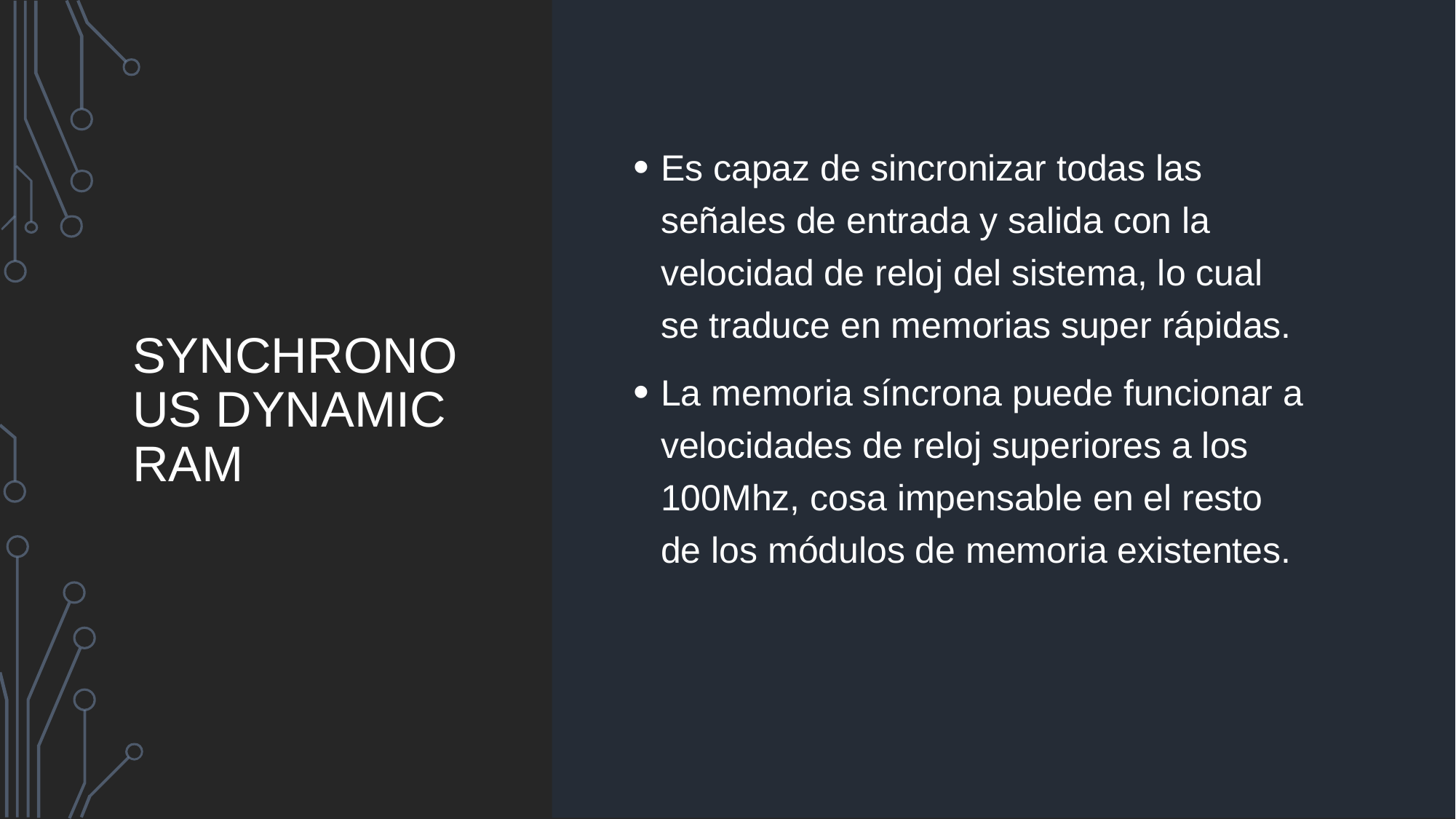

# SYNCHRONOUS DYNAMIC RAM
Es capaz de sincronizar todas las señales de entrada y salida con la velocidad de reloj del sistema, lo cual se traduce en memorias super rápidas.
La memoria síncrona puede funcionar a velocidades de reloj superiores a los 100Mhz, cosa impensable en el resto de los módulos de memoria existentes.